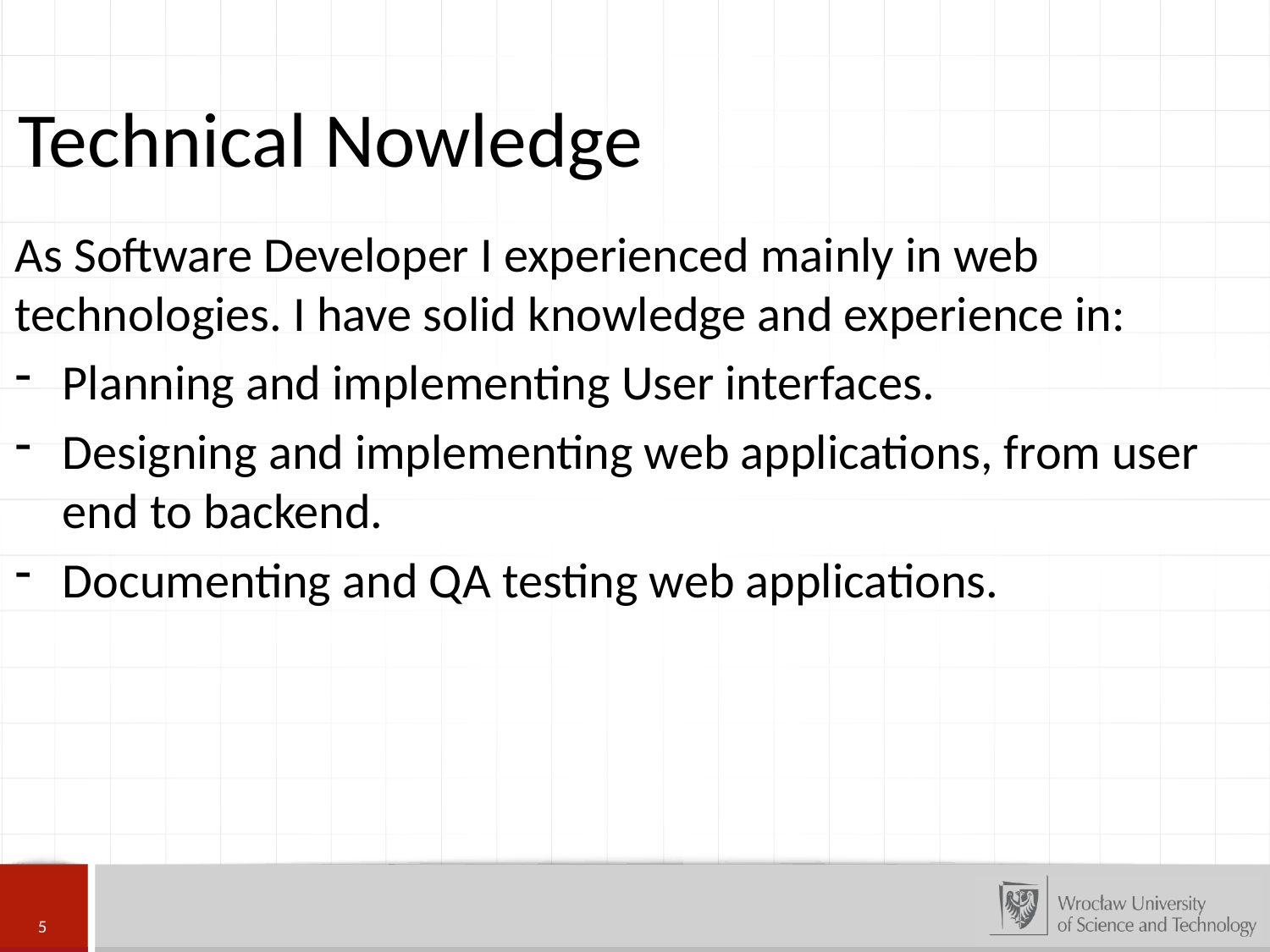

Technical Nowledge
As Software Developer I experienced mainly in web technologies. I have solid knowledge and experience in:
Planning and implementing User interfaces.
Designing and implementing web applications, from user end to backend.
Documenting and QA testing web applications.